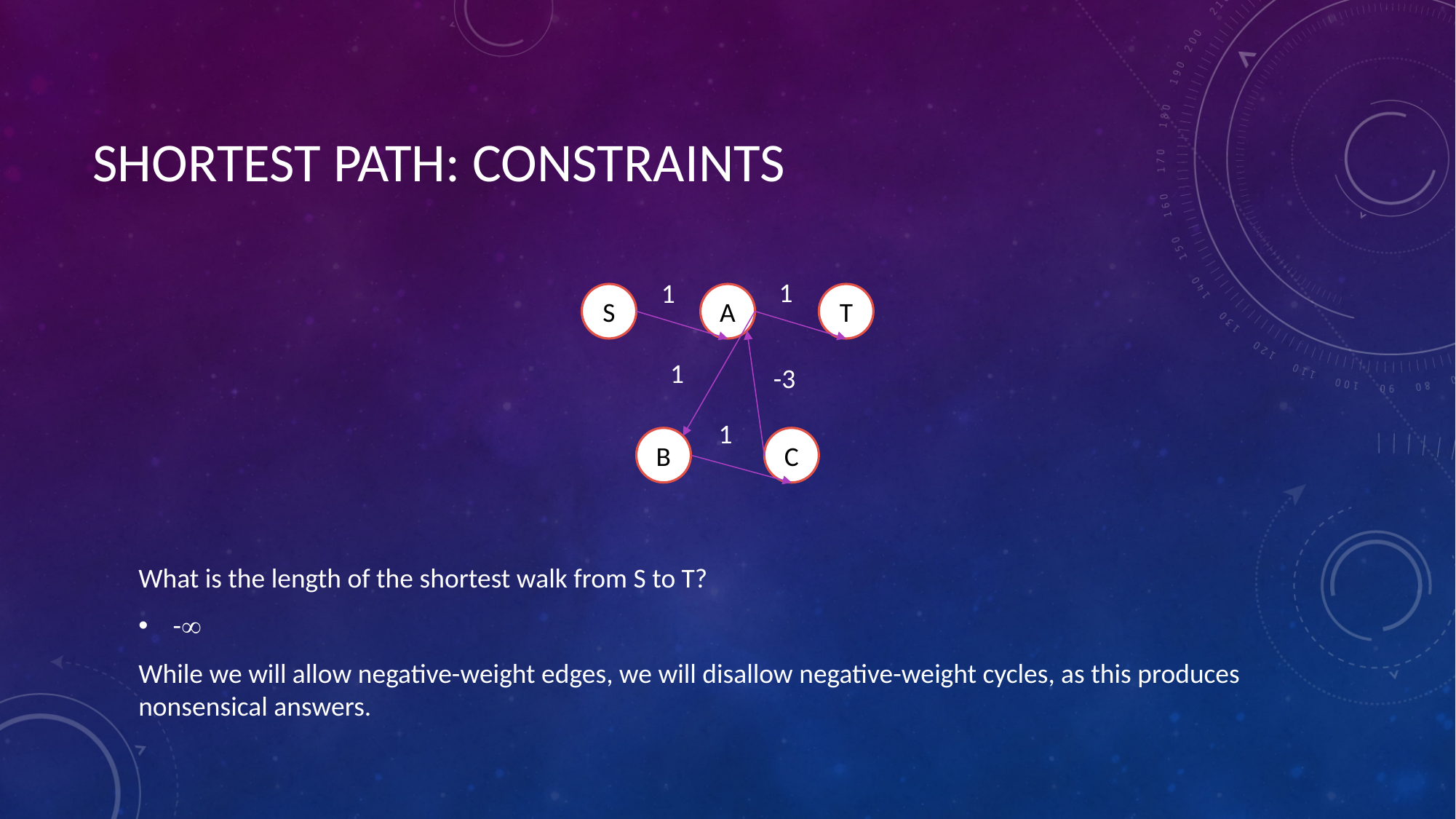

# Shortest Path: Constraints
1
1
S
A
T
1
-3
1
B
C
What is the length of the shortest walk from S to T?
-∞
While we will allow negative-weight edges, we will disallow negative-weight cycles, as this produces nonsensical answers.